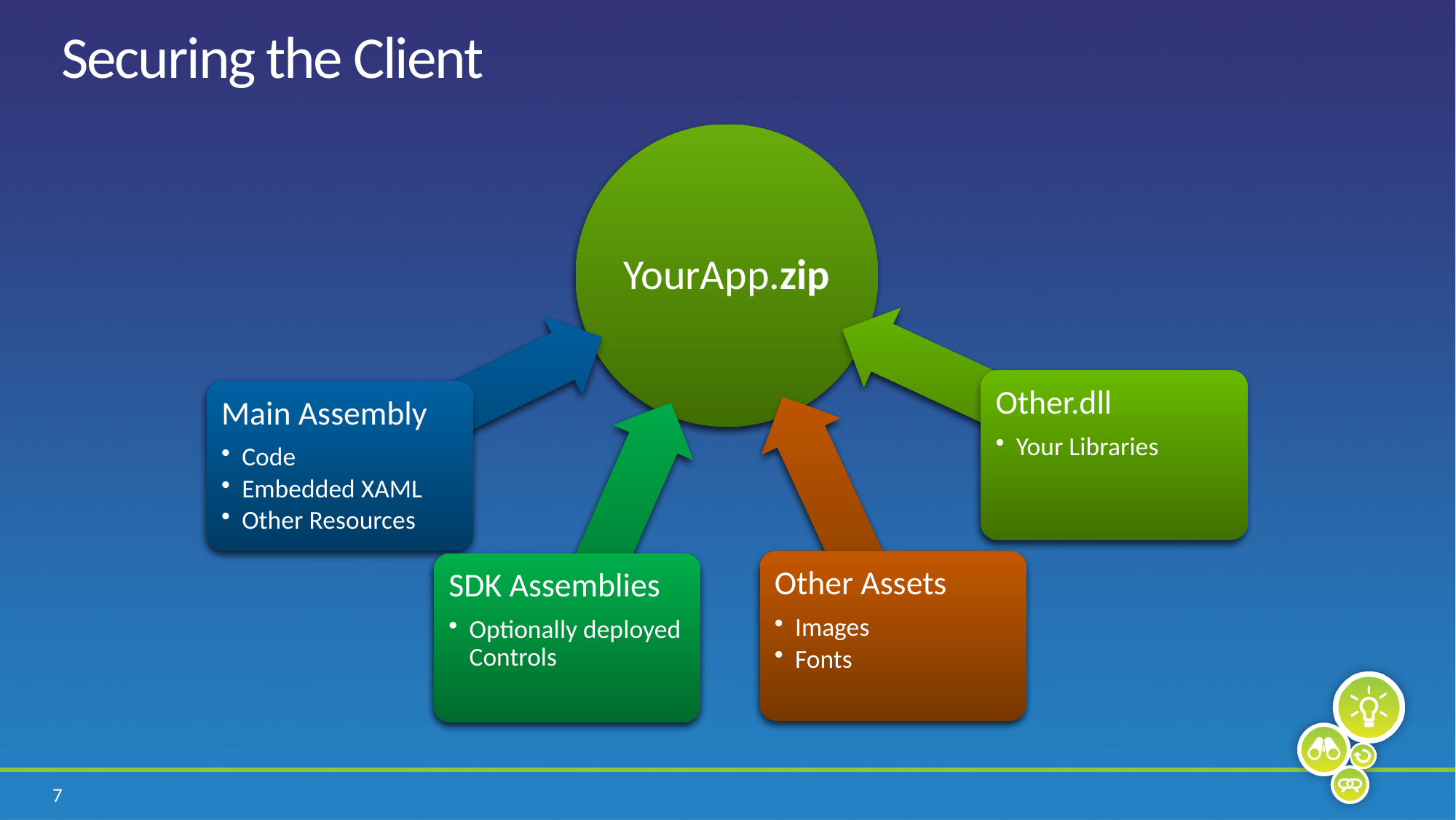

# Securing the Client
YourApp.xap
Main Assembly
Code
Embedded XAML
Other Resources
SDK Assemblies
Optionally deployed Controls
Other.dll
Your Libraries
Other Assets
Images
Fonts

YourApp.zip
Main Assembly
Code
Embedded XAML
Other Resources
SDK Assemblies
Optionally deployed Controls
Other.dll
Your Libraries
Other Assets
Images
Fonts